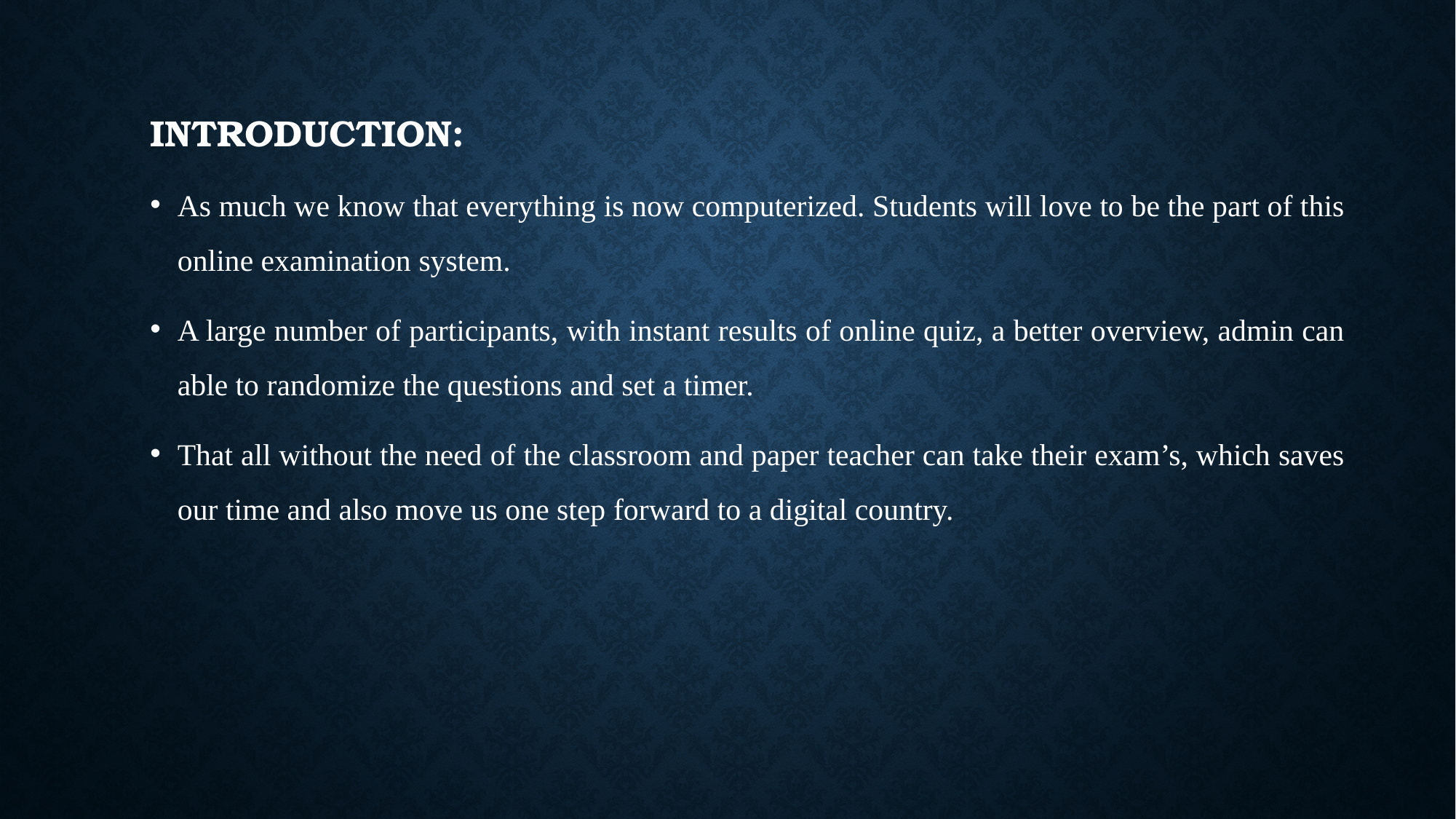

# Introduction:
As much we know that everything is now computerized. Students will love to be the part of this online examination system.
A large number of participants, with instant results of online quiz, a better overview, admin can able to randomize the questions and set a timer.
That all without the need of the classroom and paper teacher can take their exam’s, which saves our time and also move us one step forward to a digital country.